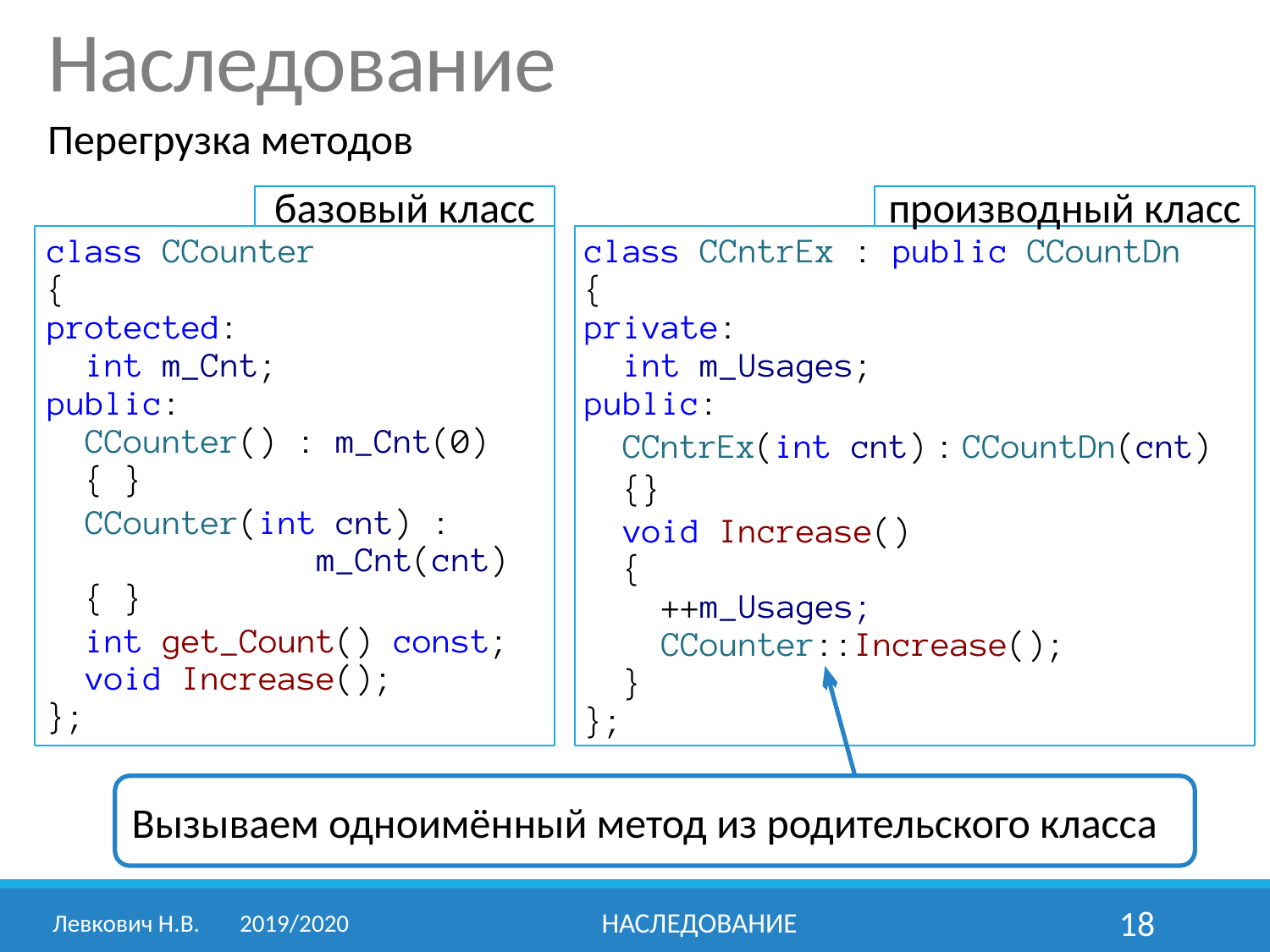

# Наследование
Перегрузка методов
базовый класс
производный класс
class CCounter
{
protected:
  int m_Cnt;
public:
  CCounter() : m_Cnt(0)
  { }
  CCounter(int cnt) :
              m_Cnt(cnt)
  { }
  int get_Count() const;
  void Increase();
};
class CCntrEx : public CCountDn
{
private:
  int m_Usages;
public:
  CCntrEx(int cnt) : CCountDn(cnt)
  {}
  void Increase()
  {
    ++m_Usages;
    CCounter::Increase();
  }
};
Вызываем одноимённый метод из родительского класса
Левкович Н.В.	2019/2020
Наследование
18